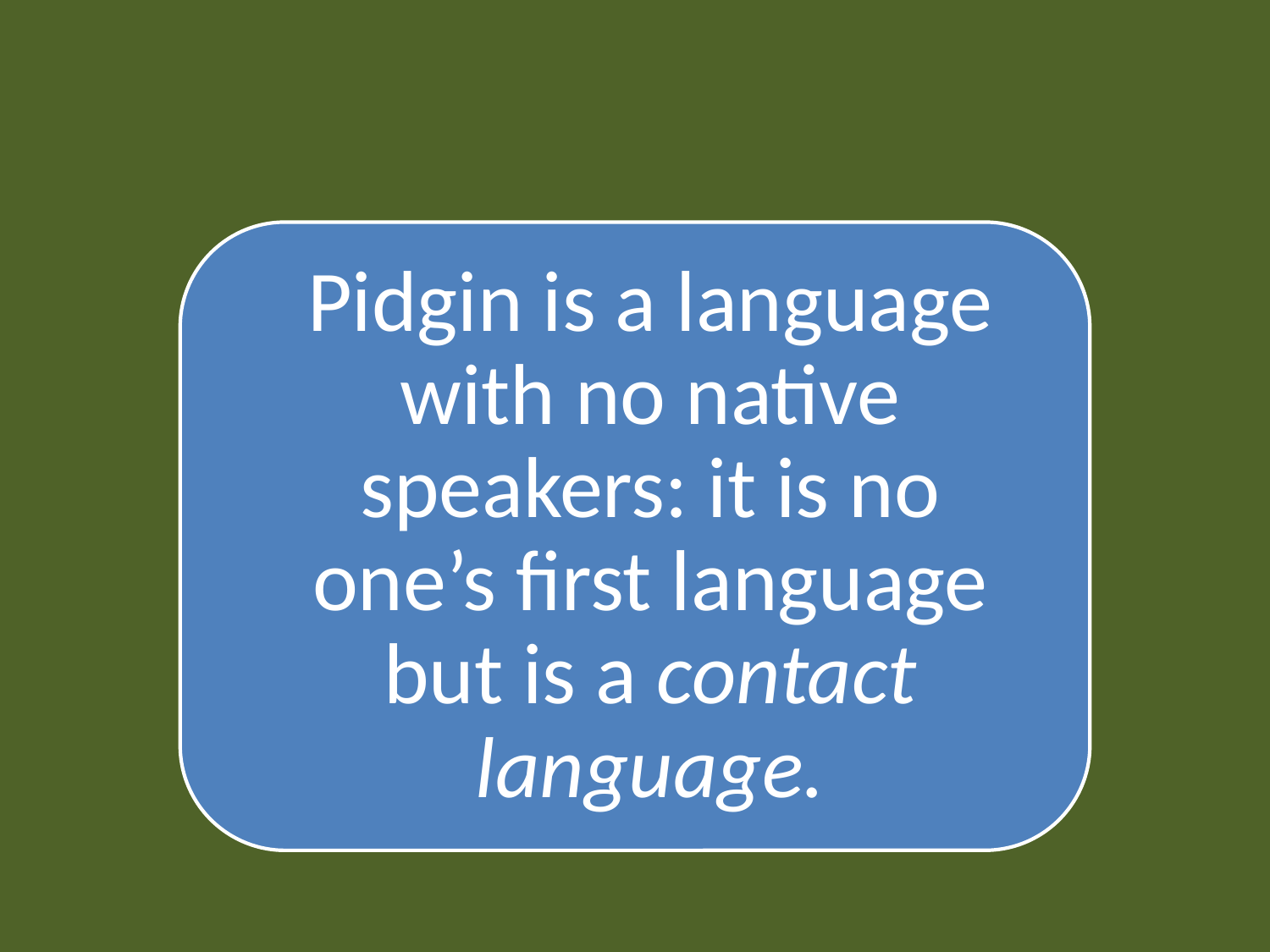

#
Pidgin is a language with no native speakers: it is no one’s first language but is a contact language.